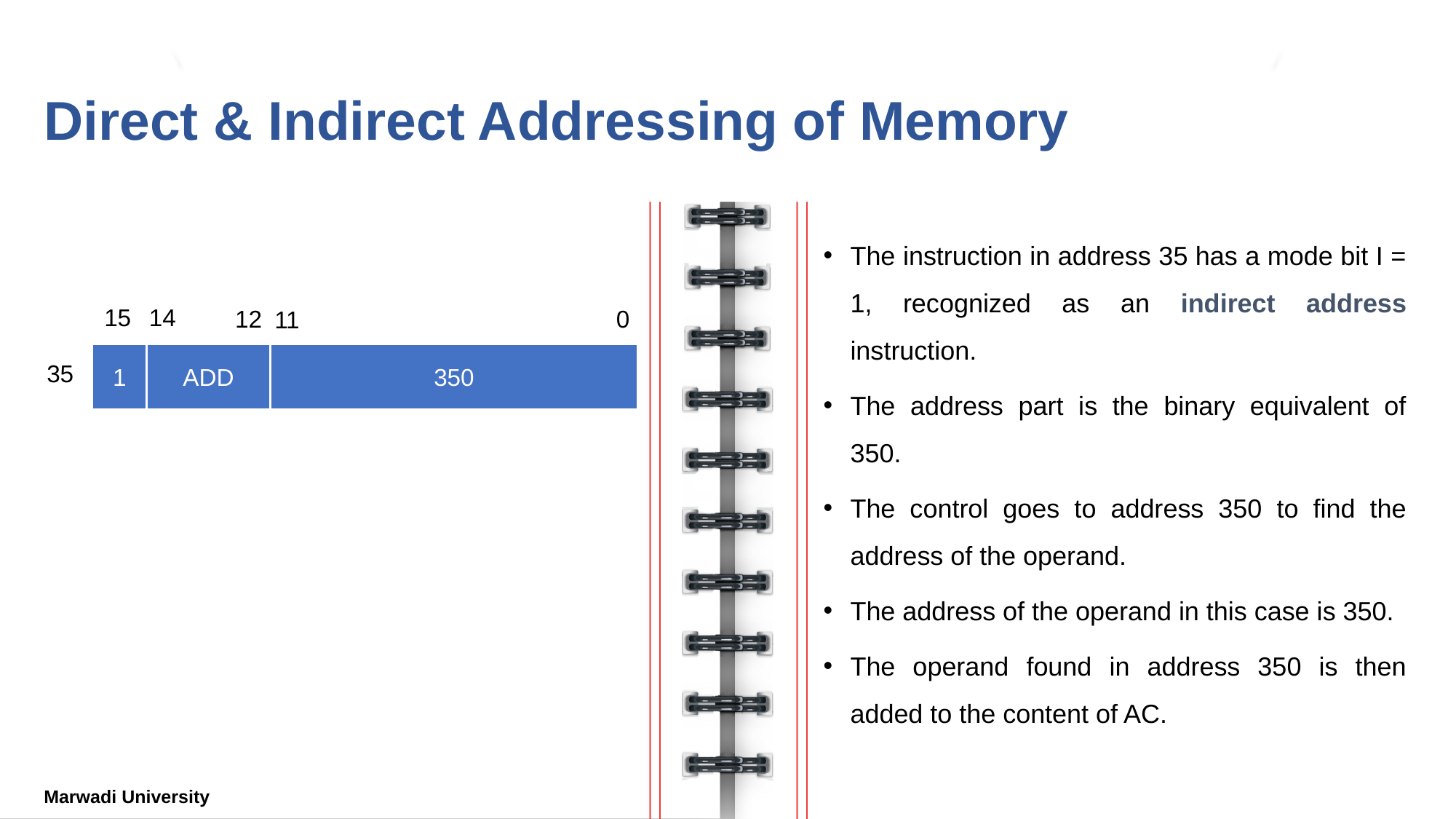

# Direct & Indirect Addressing of Memory

The instruction in address 35 has a mode bit I = 1, recognized as an indirect address instruction.
The address part is the binary equivalent of 350.
The control goes to address 350 to find the address of the operand.
The address of the operand in this case is 350.
The operand found in address 350 is then added to the content of AC.

15
14
12
0
11
1
350
ADD
35
Marwadi University